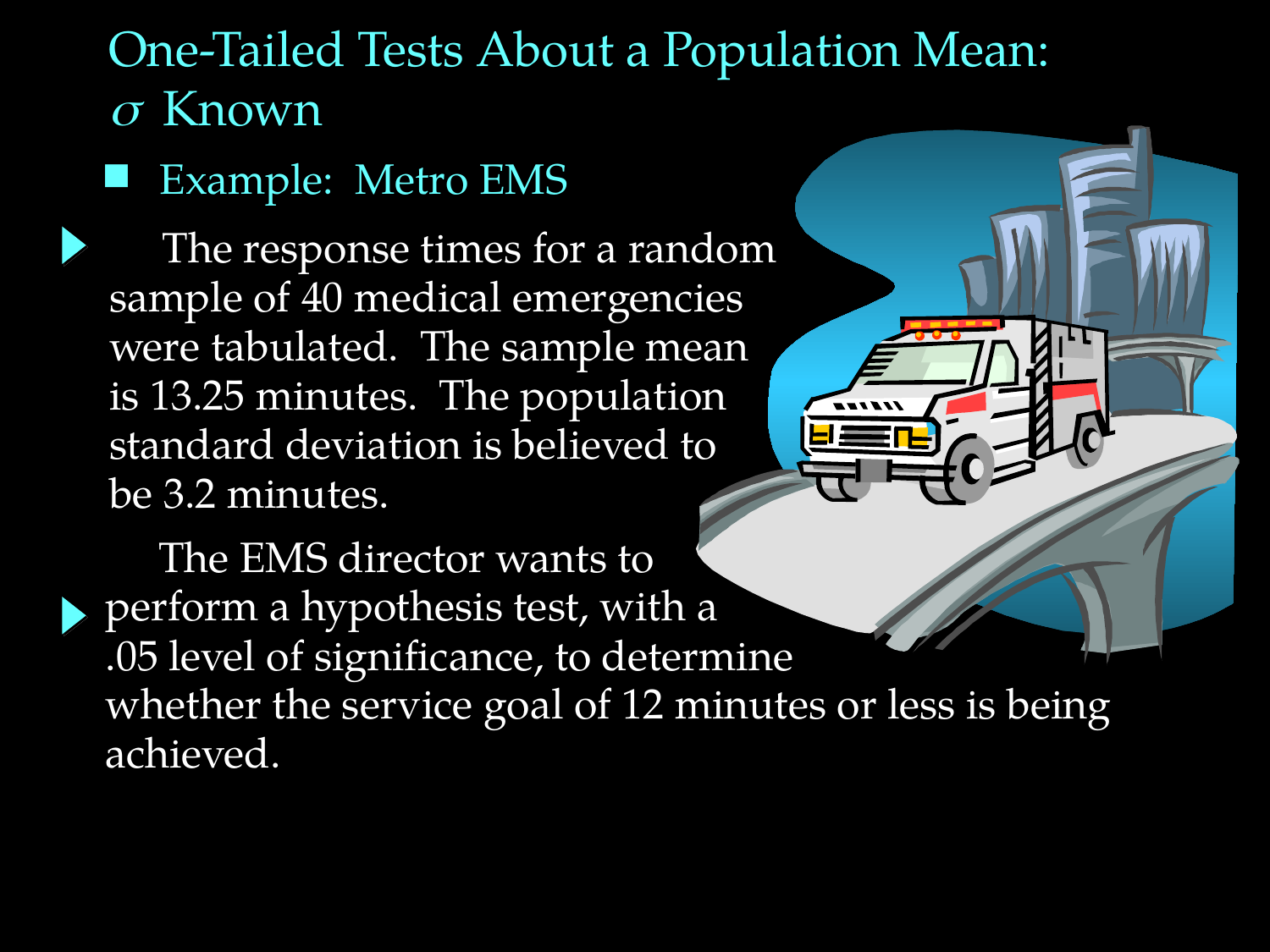

One-Tailed Tests About a Population Mean:
σ  Known

   Example:  Metro EMS
     The response times for a random
sample of 40 medical emergencies
were tabulated.  The sample mean
is 13.25 minutes.  The population
standard deviation is believed to
be 3.2 minutes.

     The EMS director wants to
perform a hypothesis test, with a
.05 level of significance, to determine
whether the service goal of 12 minutes or less is being
achieved.